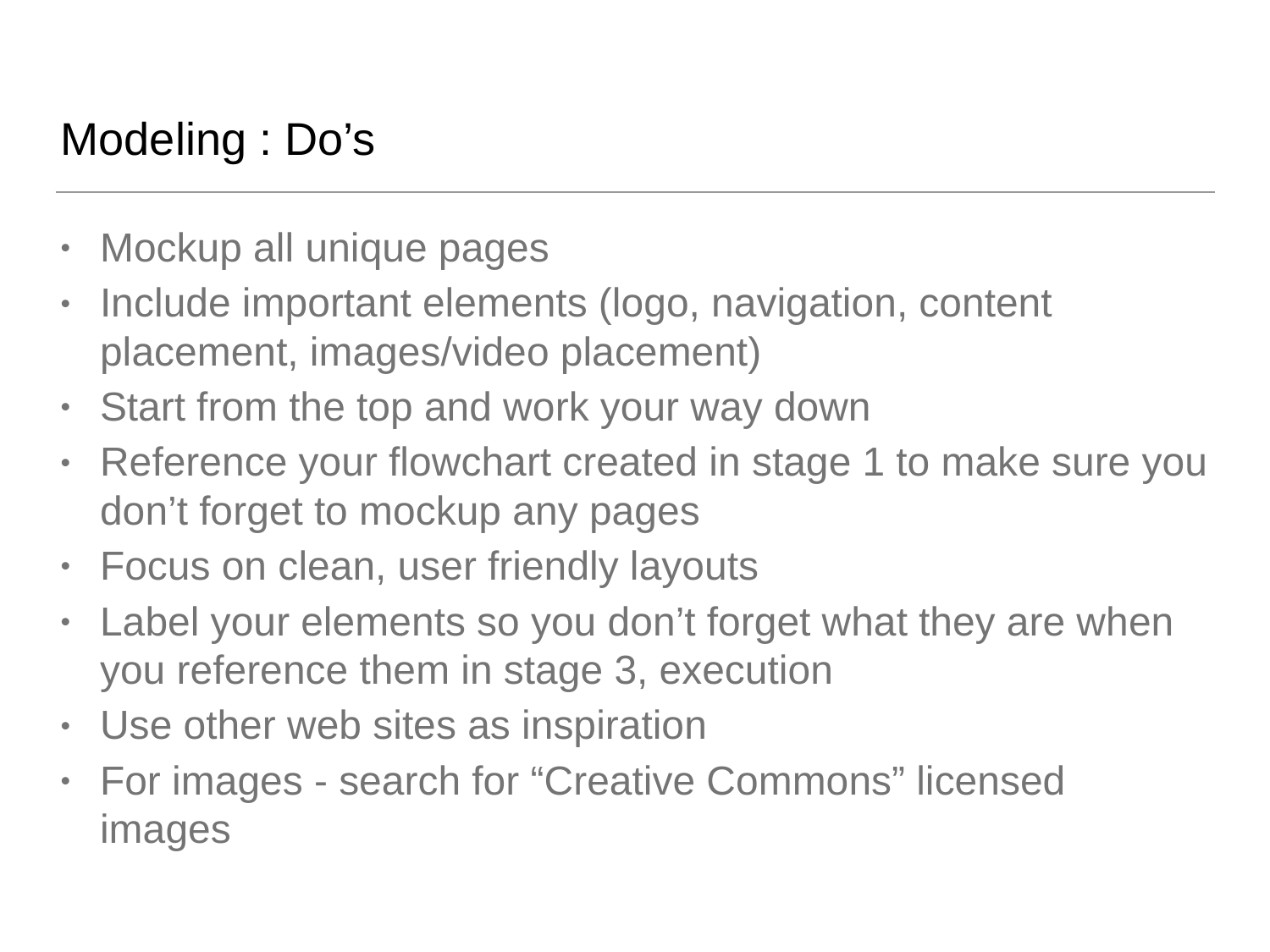

# Modeling : Do’s
Mockup all unique pages
Include important elements (logo, navigation, content placement, images/video placement)
Start from the top and work your way down
Reference your flowchart created in stage 1 to make sure you don’t forget to mockup any pages
Focus on clean, user friendly layouts
Label your elements so you don’t forget what they are when you reference them in stage 3, execution
Use other web sites as inspiration
For images - search for “Creative Commons” licensed images